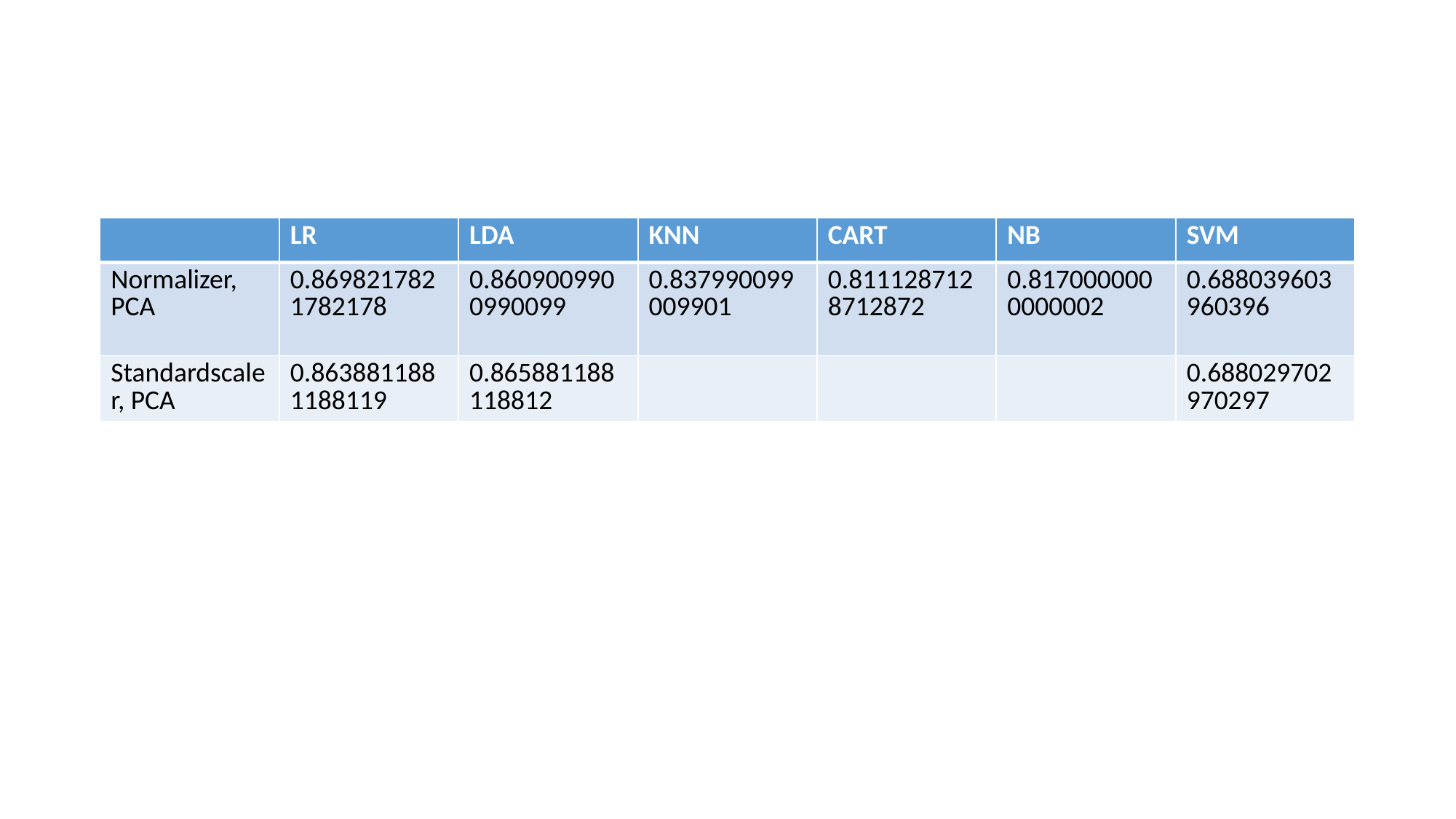

#
|  | LR | LDA | KNN | CART | NB | SVM |
| --- | --- | --- | --- | --- | --- | --- |
| Normalizer, PCA | 0.8698217821782178 | 0.8609009900990099 | 0.837990099009901 | 0.8111287128712872 | 0.8170000000000002 | 0.688039603960396 |
| Standardscaler, PCA | 0.8638811881188119 | 0.865881188118812 |  |  |  | 0.688029702970297 |